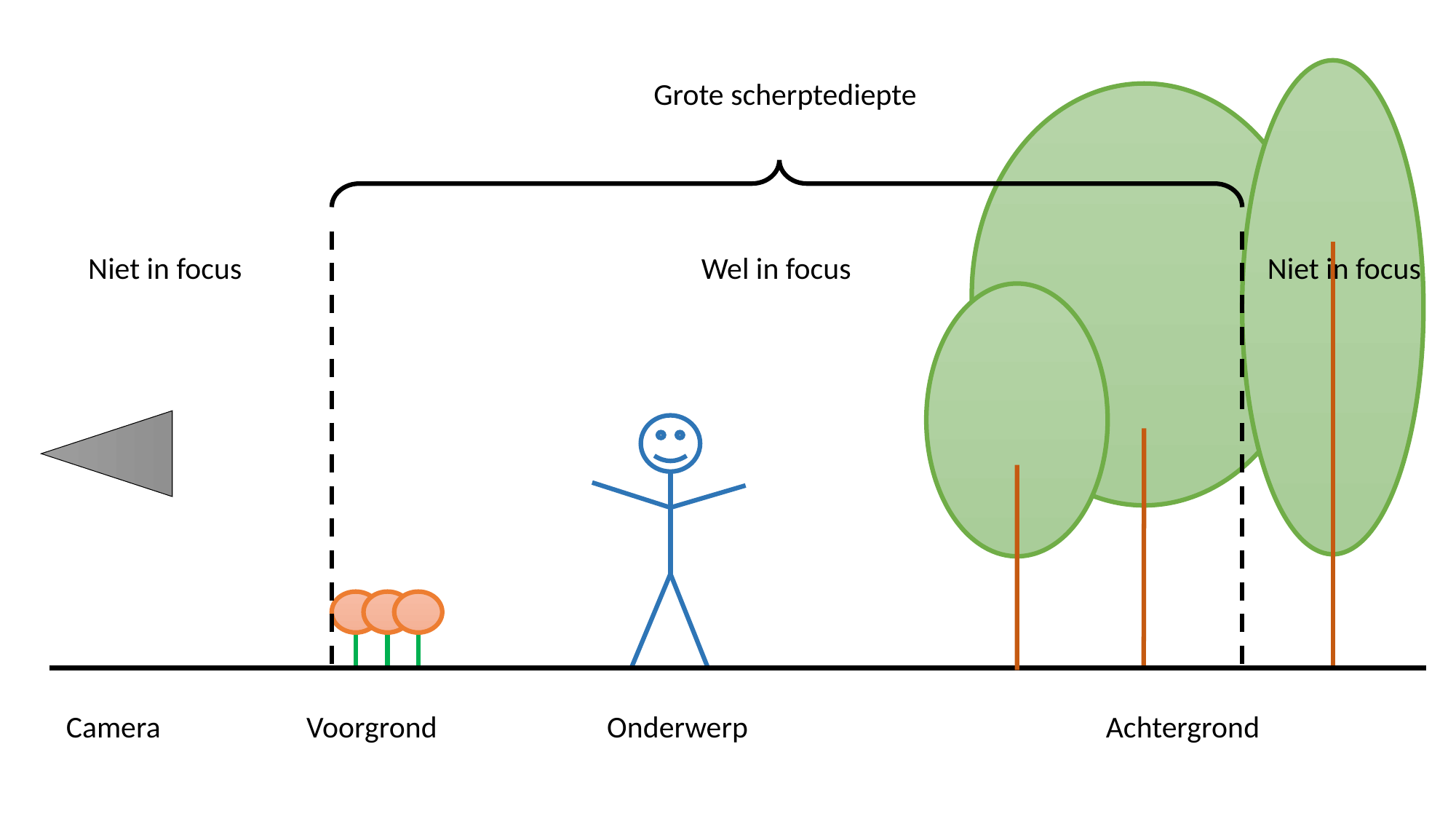

Grote scherptediepte

Niet in focus
Wel in focus
Niet in focus

Voorgrond
Achtergrond
Camera
Onderwerp